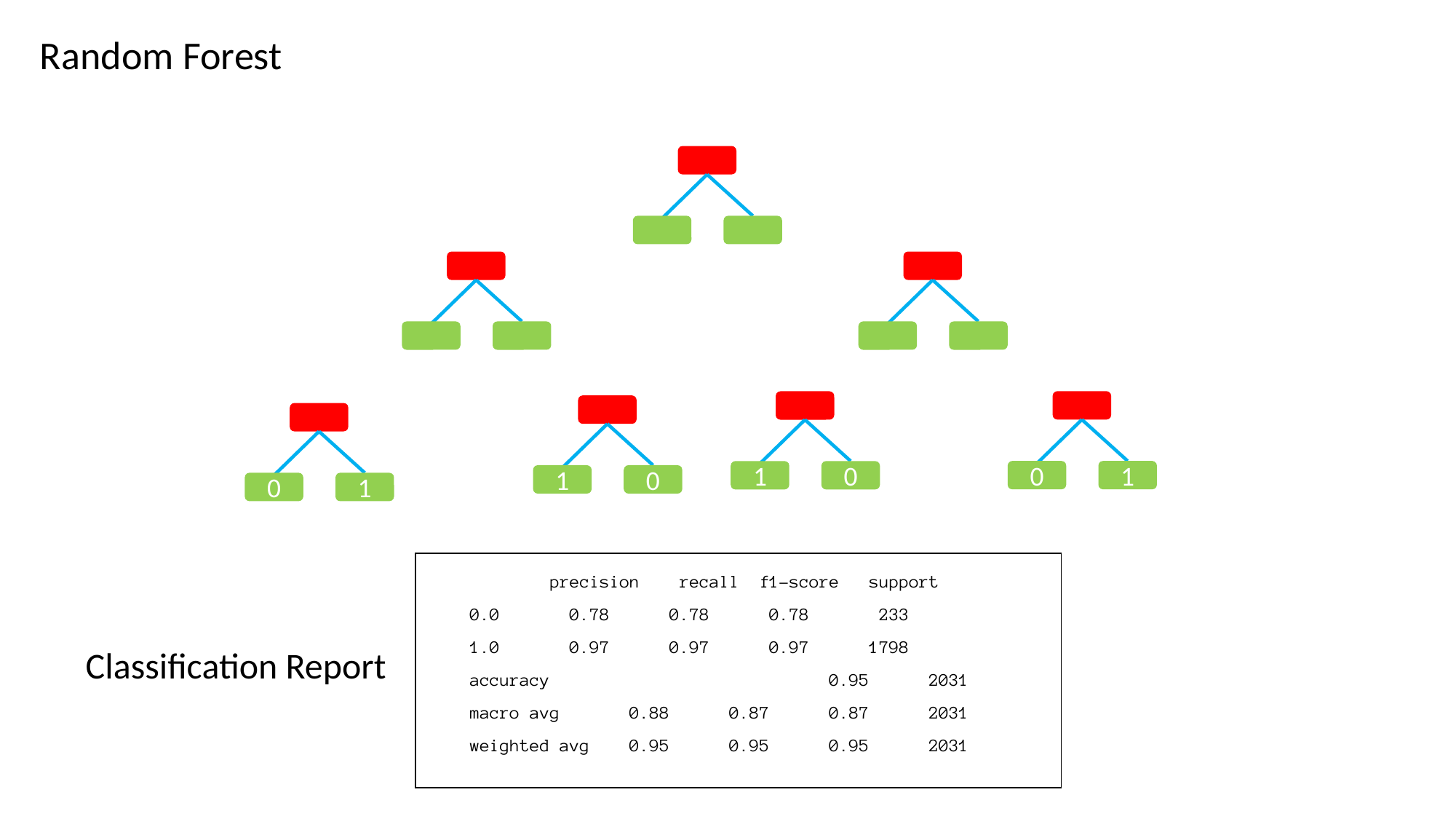

Random Forest

1
0

0
1

0
1

1
0
        precision    recall  f1-score   support
0.0       0.78      0.78      0.78       233
1.0       0.97      0.97      0.97      1798
accuracy                            0.95      2031
macro avg       0.88      0.87      0.87      2031
weighted avg    0.95      0.95      0.95      2031
Classification Report